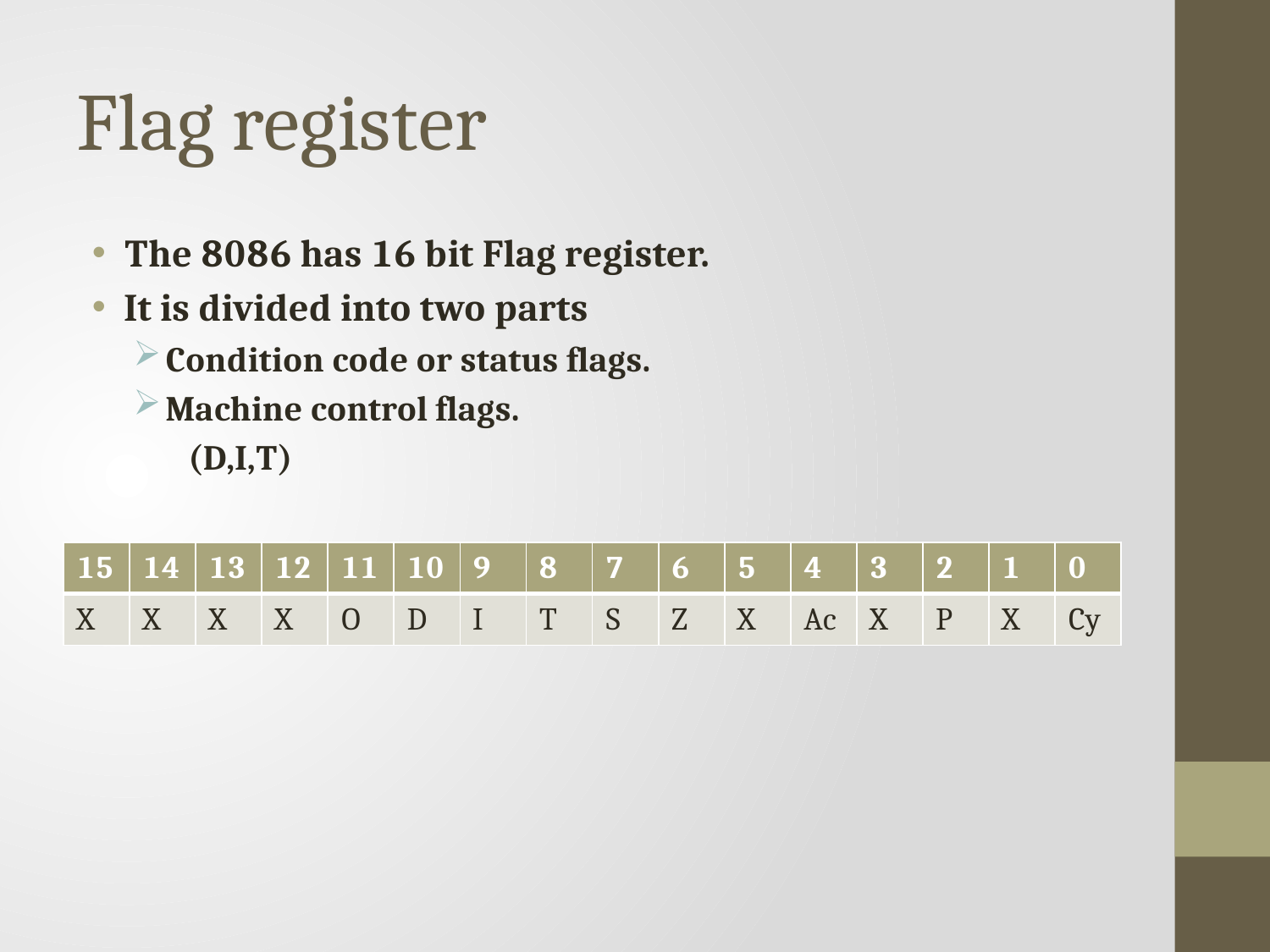

# Flag register
The 8086 has 16 bit Flag register.
It is divided into two parts
Condition code or status flags.
Machine control flags.
       (D,I,T)
| 15 | 14 | 13 | 12 | 11 | 10 | 9 | 8 | 7 | 6 | 5 | 4 | 3 | 2 | 1 | 0 |
| --- | --- | --- | --- | --- | --- | --- | --- | --- | --- | --- | --- | --- | --- | --- | --- |
| X | X | X | X | O | D | I | T | S | Z | X | Ac | X | P | X | Cy |